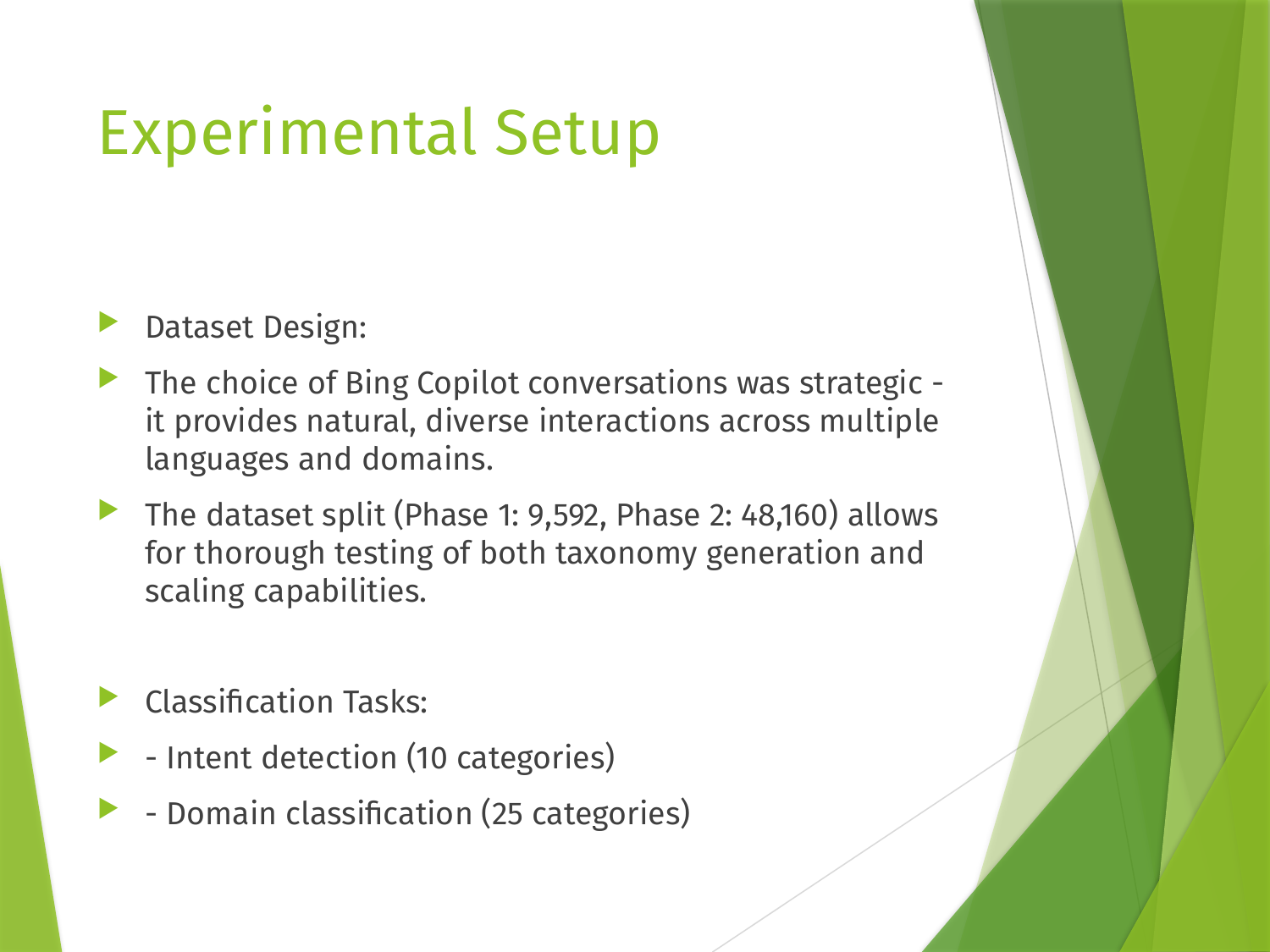

# Experimental Setup
Dataset Design:
The choice of Bing Copilot conversations was strategic - it provides natural, diverse interactions across multiple languages and domains.
The dataset split (Phase 1: 9,592, Phase 2: 48,160) allows for thorough testing of both taxonomy generation and scaling capabilities.

Classification Tasks:
- Intent detection (10 categories)
- Domain classification (25 categories)